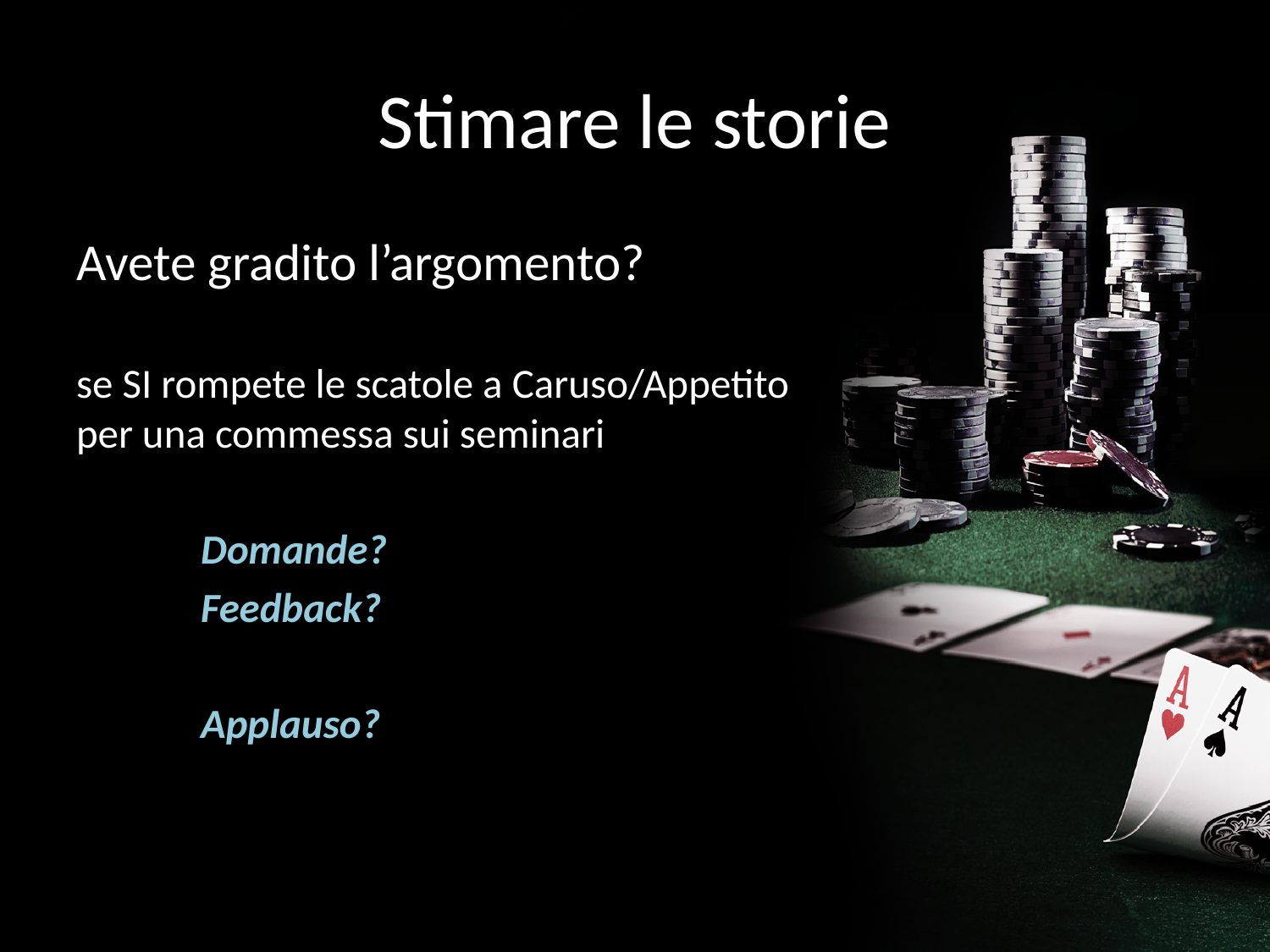

# Stimare le storie
Avete gradito l’argomento?

se SI rompete le scatole a Caruso/Appetito per una commessa sui seminari

		Domande?
							Feedback?

				Applauso?